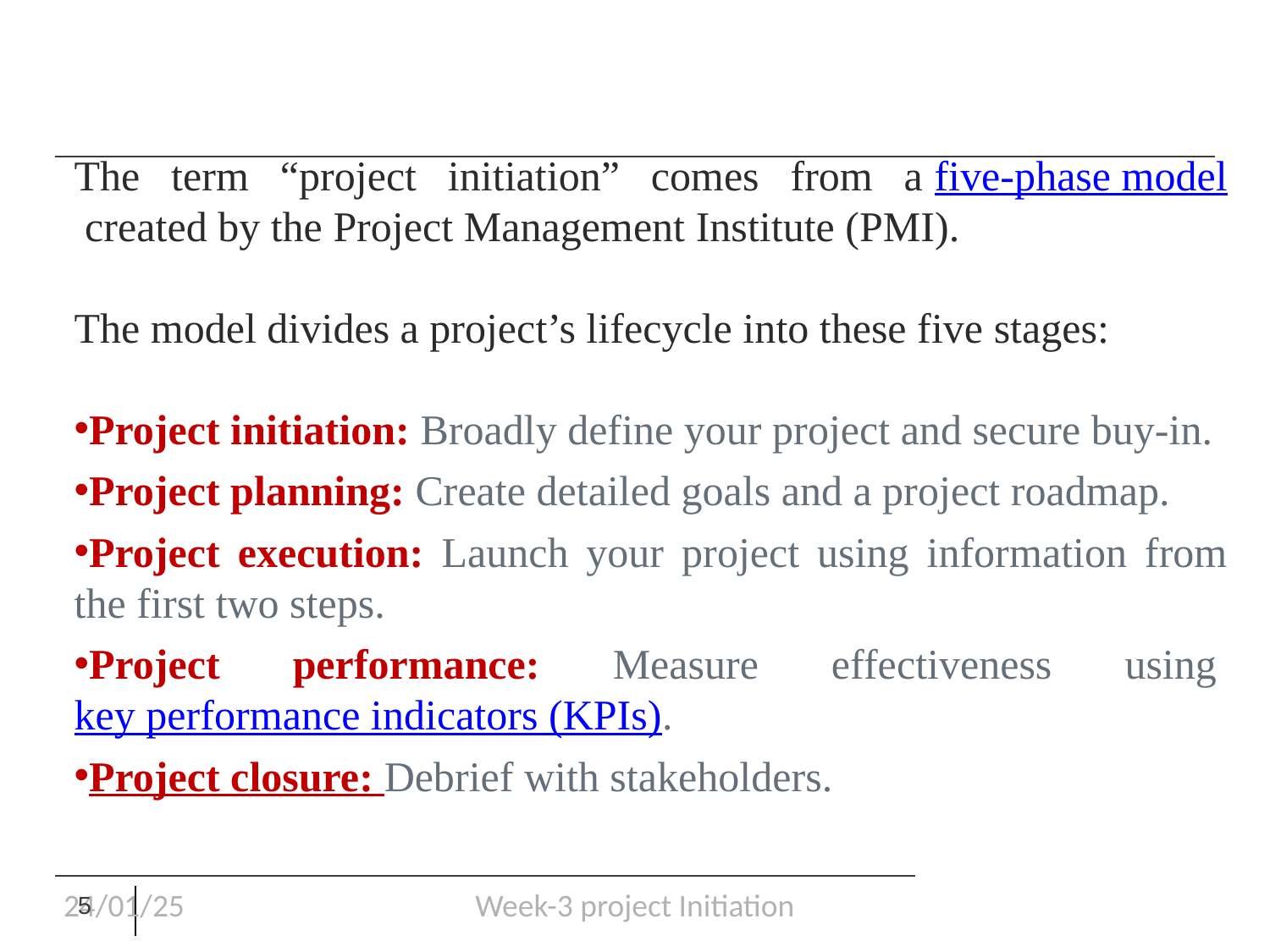

#
The term “project initiation” comes from a five-phase model created by the Project Management Institute (PMI).

The model divides a project’s lifecycle into these five stages:

Project initiation: Broadly define your project and secure buy-in.
Project planning: Create detailed goals and a project roadmap.
Project execution: Launch your project using information from the first two steps.
Project performance: Measure effectiveness using key performance indicators (KPIs).
Project closure: Debrief with stakeholders.

24/01/25
Week-3 project Initiation
5